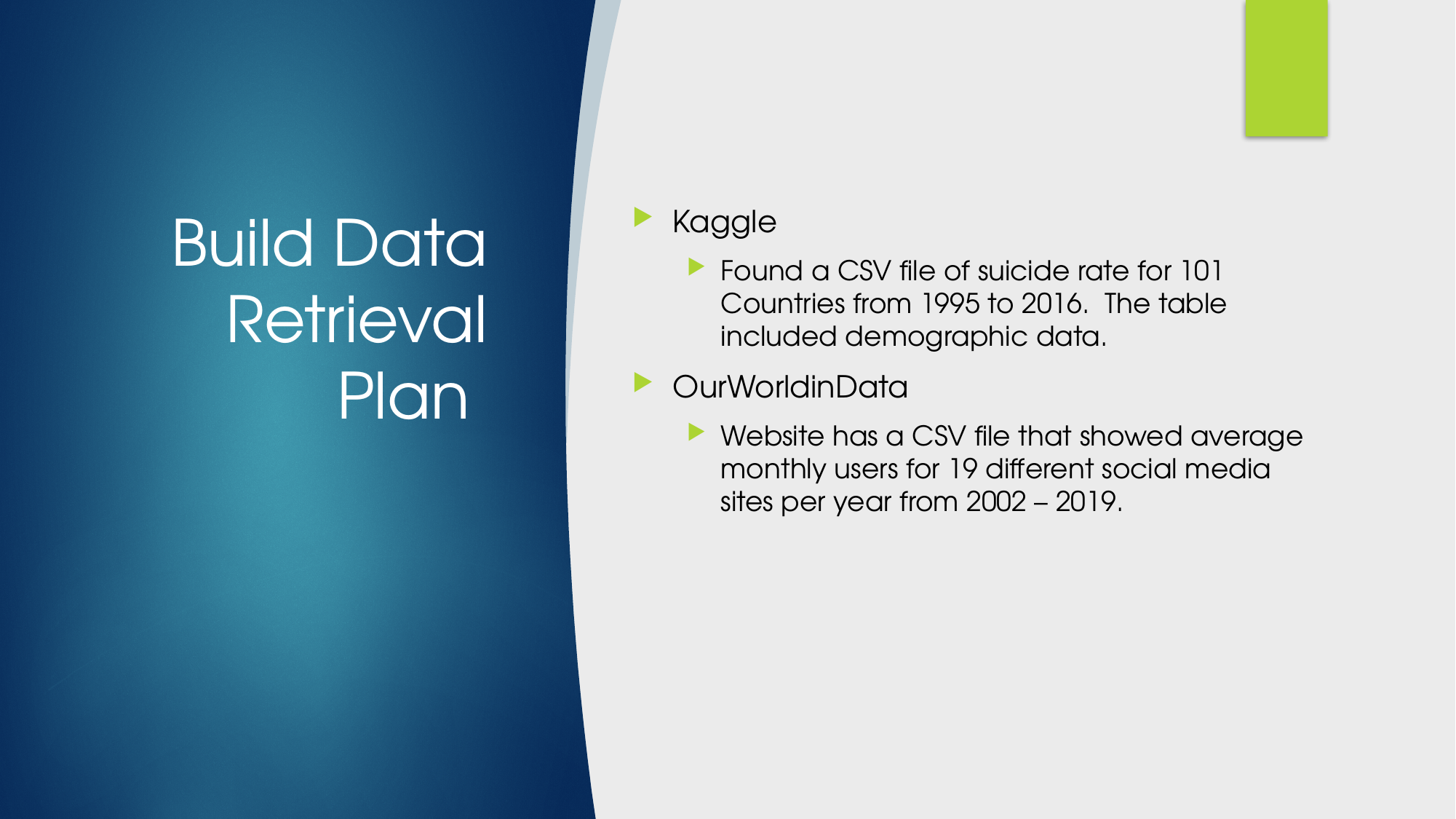

# Build Data Retrieval Plan
Kaggle
Found a CSV file of suicide rate for 101 Countries from 1995 to 2016.  The table included demographic data.
OurWorldinData
Website has a CSV file that showed average monthly users for 19 different social media sites per year from 2002 – 2019.